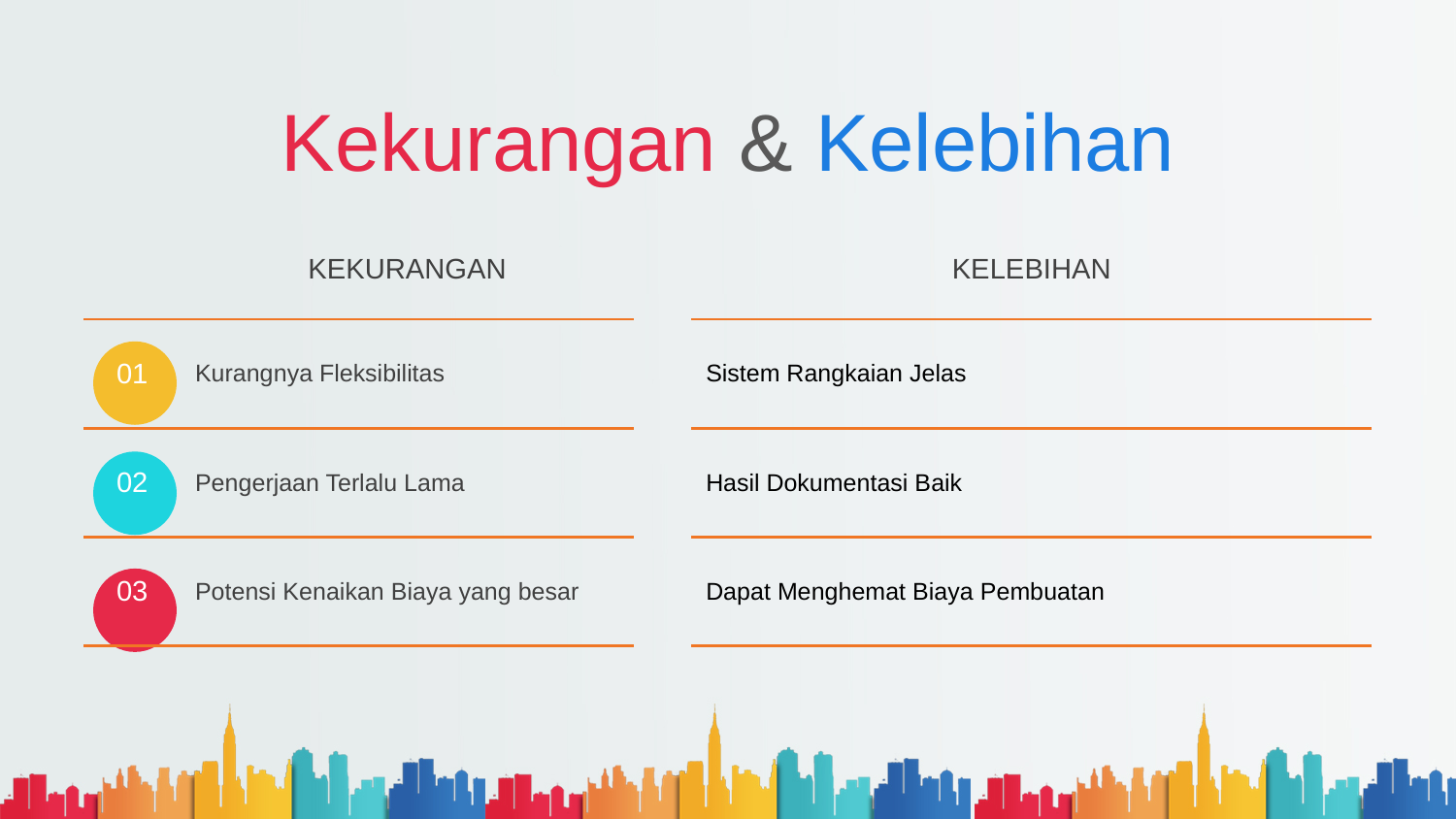

# Kekurangan & Kelebihan
|  | KEKURANGAN |  |  | KELEBIHAN |  |
| --- | --- | --- | --- | --- | --- |
| 01 | Kurangnya Fleksibilitas |  | Sistem Rangkaian Jelas |  |  |
| 02 | Pengerjaan Terlalu Lama |  | Hasil Dokumentasi Baik |  |  |
| 03 | Potensi Kenaikan Biaya yang besar |  | Dapat Menghemat Biaya Pembuatan |  |  |